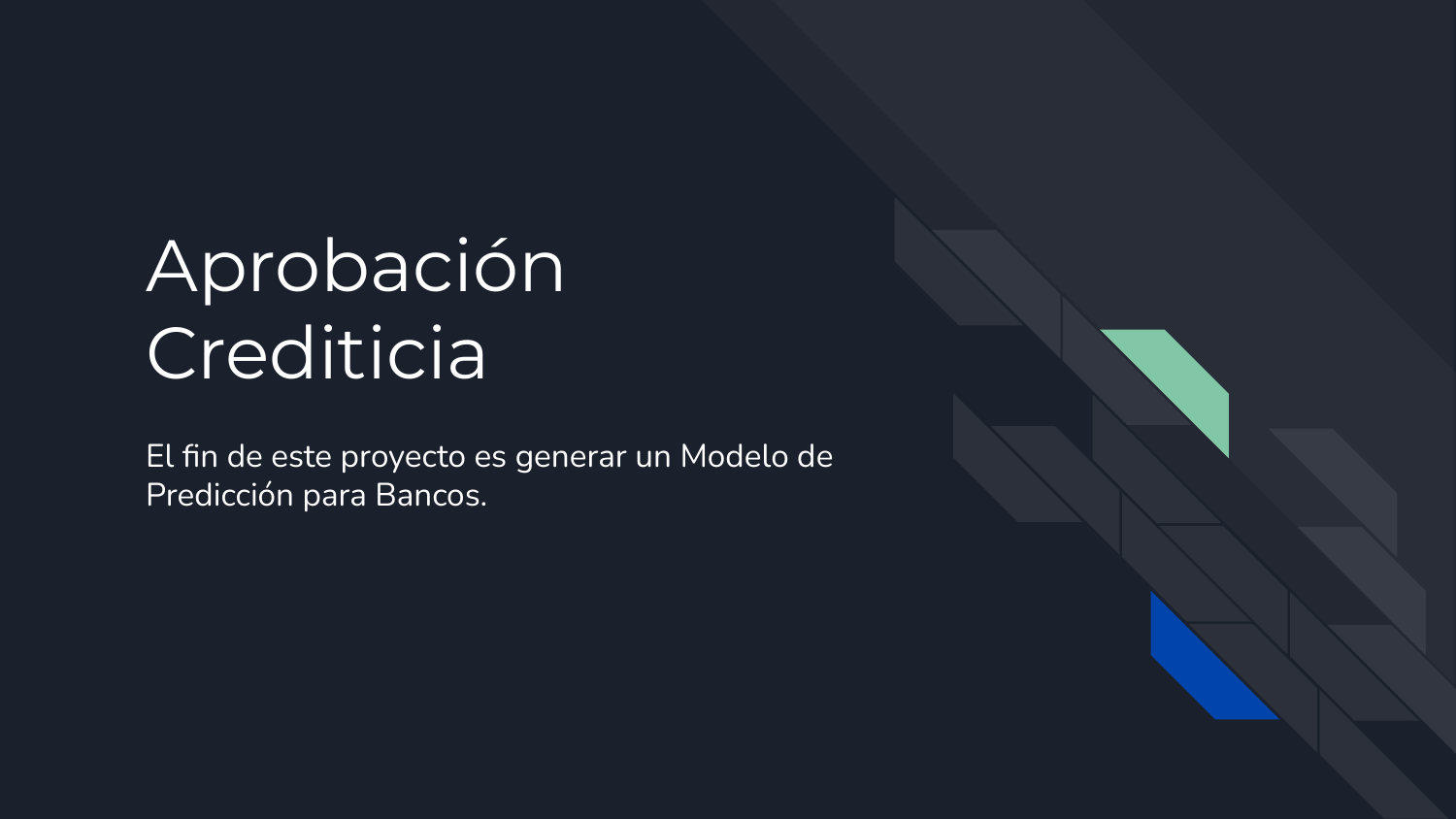

# Aprobación Crediticia
El fin de este proyecto es generar un Modelo de Predicción para Bancos.